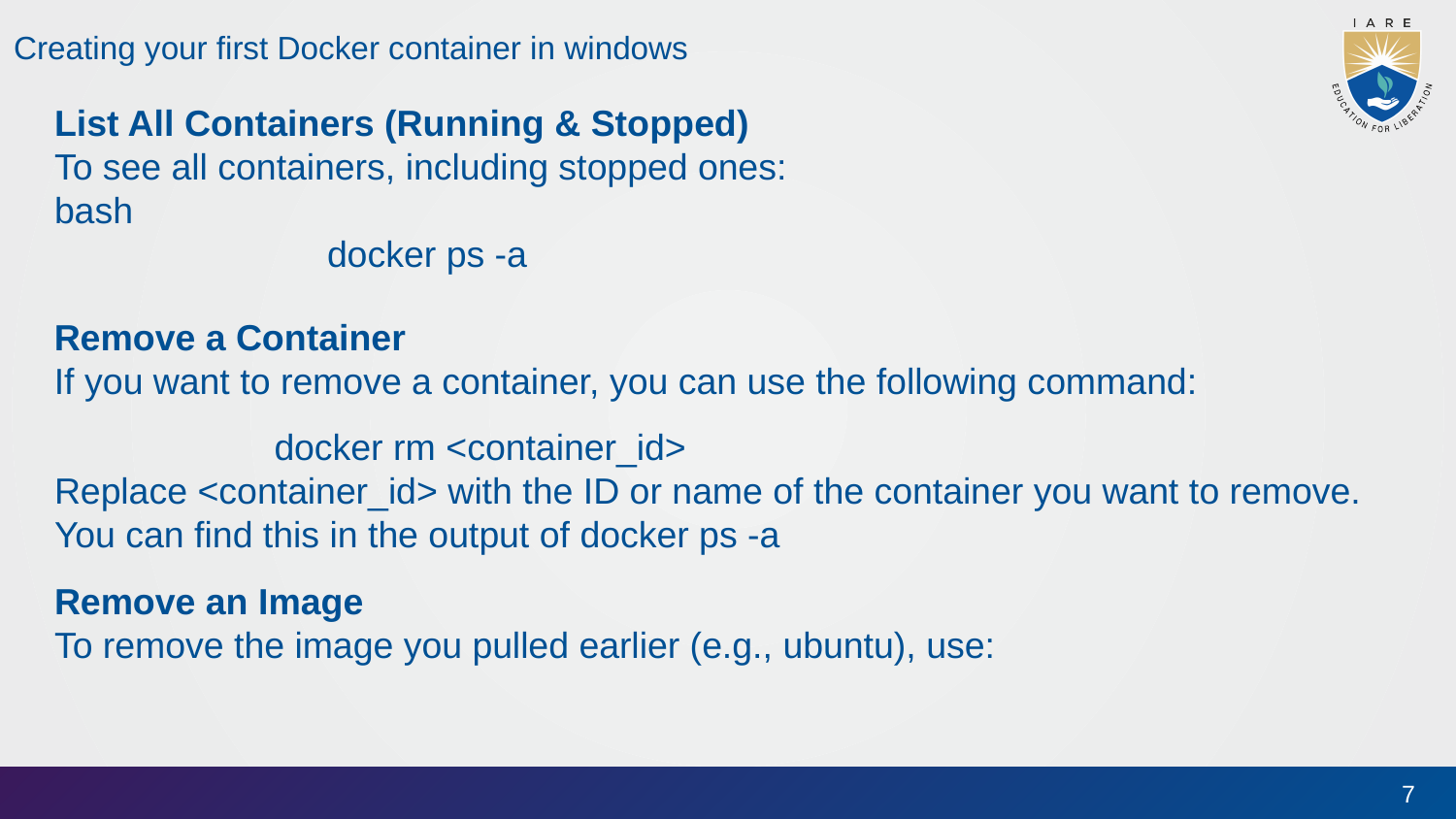

Creating your first Docker container in windows
List All Containers (Running & Stopped)
To see all containers, including stopped ones:
bash

docker ps -a
Remove a Container
If you want to remove a container, you can use the following command:
docker rm <container_id>
Replace <container_id> with the ID or name of the container you want to remove. You can find this in the output of docker ps -a
Remove an Image
To remove the image you pulled earlier (e.g., ubuntu), use:
7